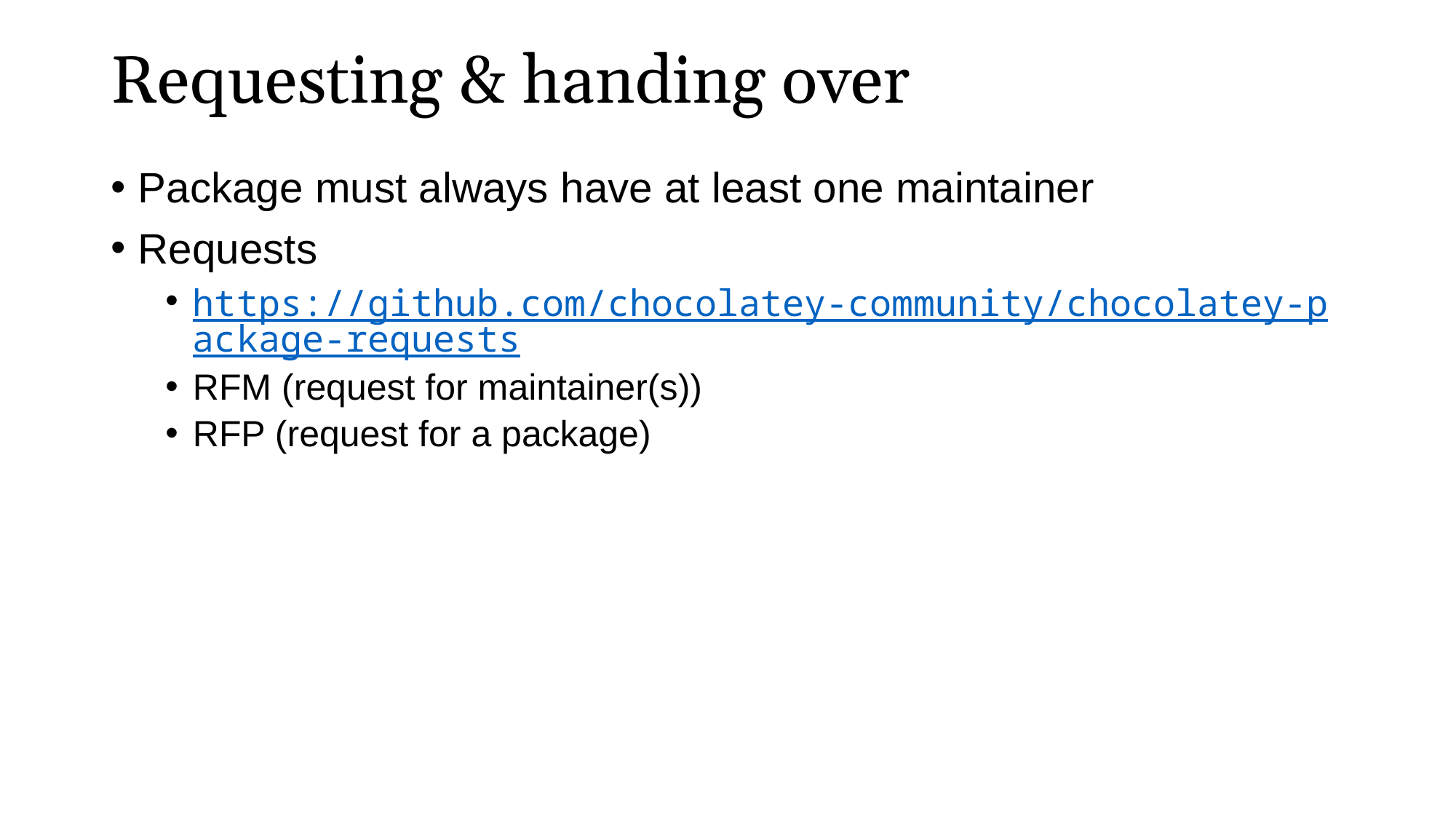

# Requesting & handing over
Package must always have at least one maintainer
Requests
https://github.com/chocolatey-community/chocolatey-package-requests
RFM (request for maintainer(s))
RFP (request for a package)